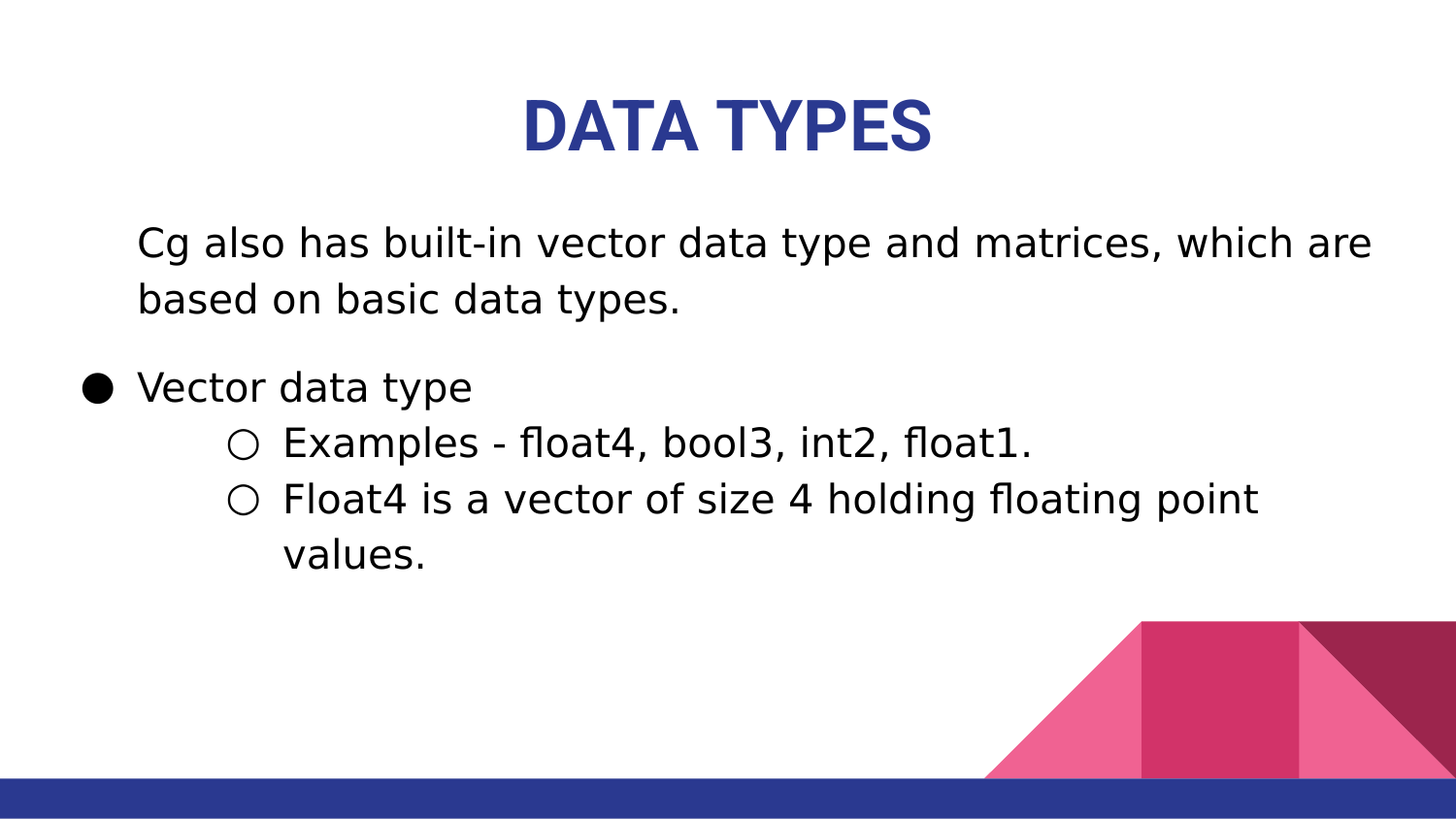

# DATA TYPES

Cg also has built-in vector data type and matrices, which are based on basic data types.
Vector data type
Examples - float4, bool3, int2, float1.
Float4 is a vector of size 4 holding floating point values.